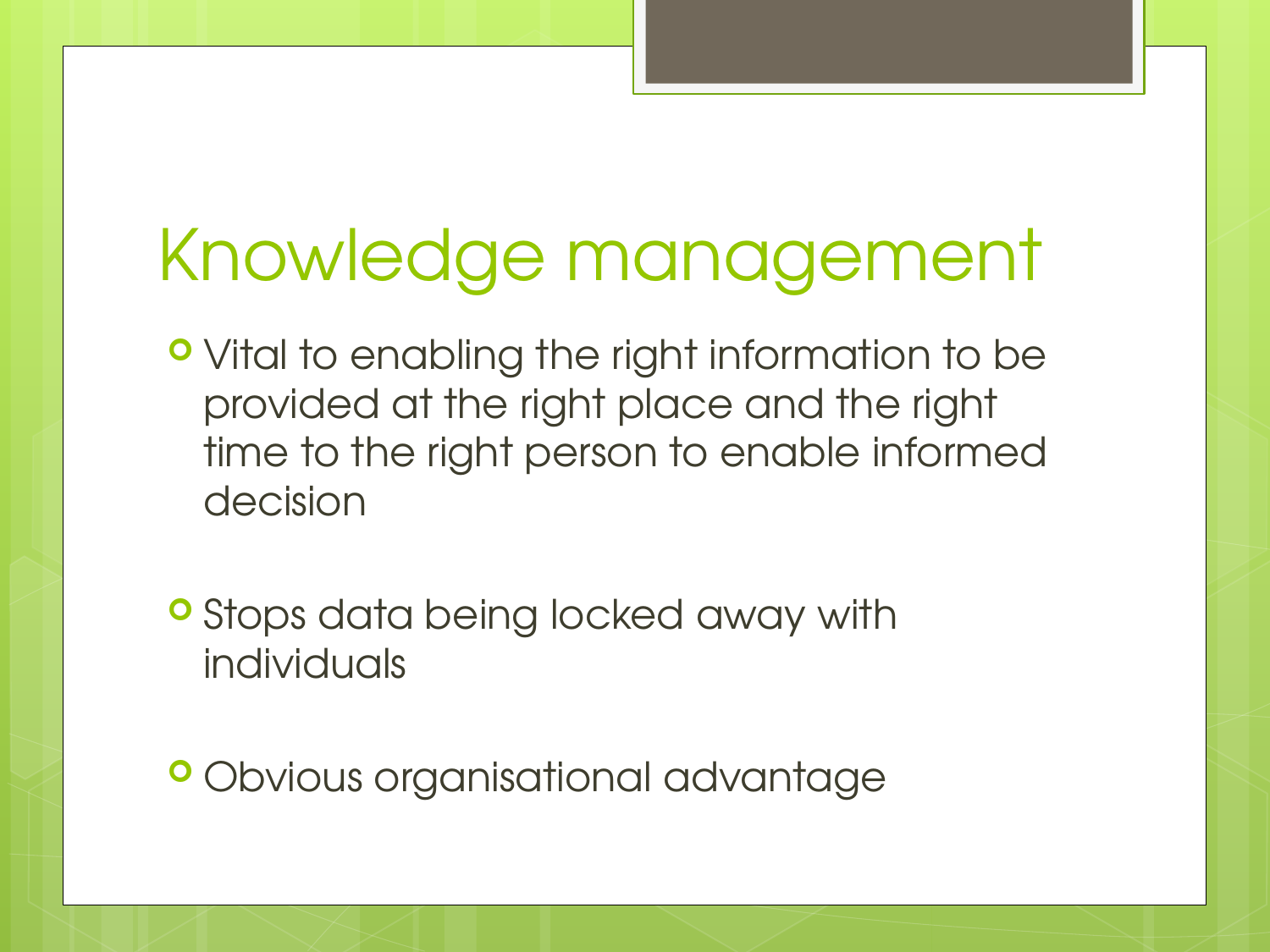

# Knowledge management
Vital to enabling the right information to be provided at the right place and the right time to the right person to enable informed decision

Stops data being locked away with individuals

Obvious organisational advantage